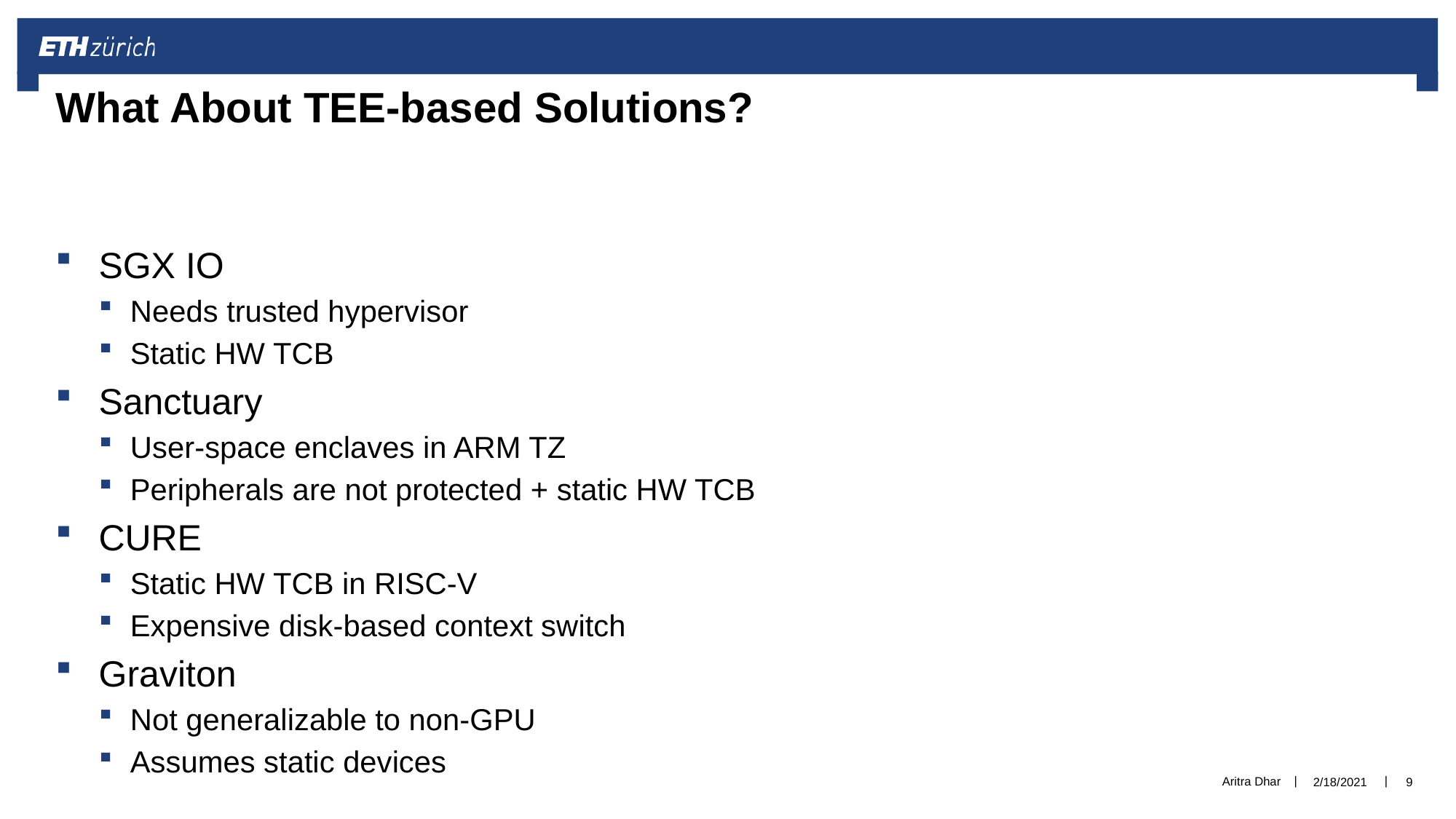

# What About TEE-based Solutions?
SGX IO
Needs trusted hypervisor
Static HW TCB
Sanctuary
User-space enclaves in ARM TZ
Peripherals are not protected + static HW TCB
CURE
Static HW TCB in RISC-V
Expensive disk-based context switch
Graviton
Not generalizable to non-GPU
Assumes static devices
Aritra Dhar
2/18/2021
9